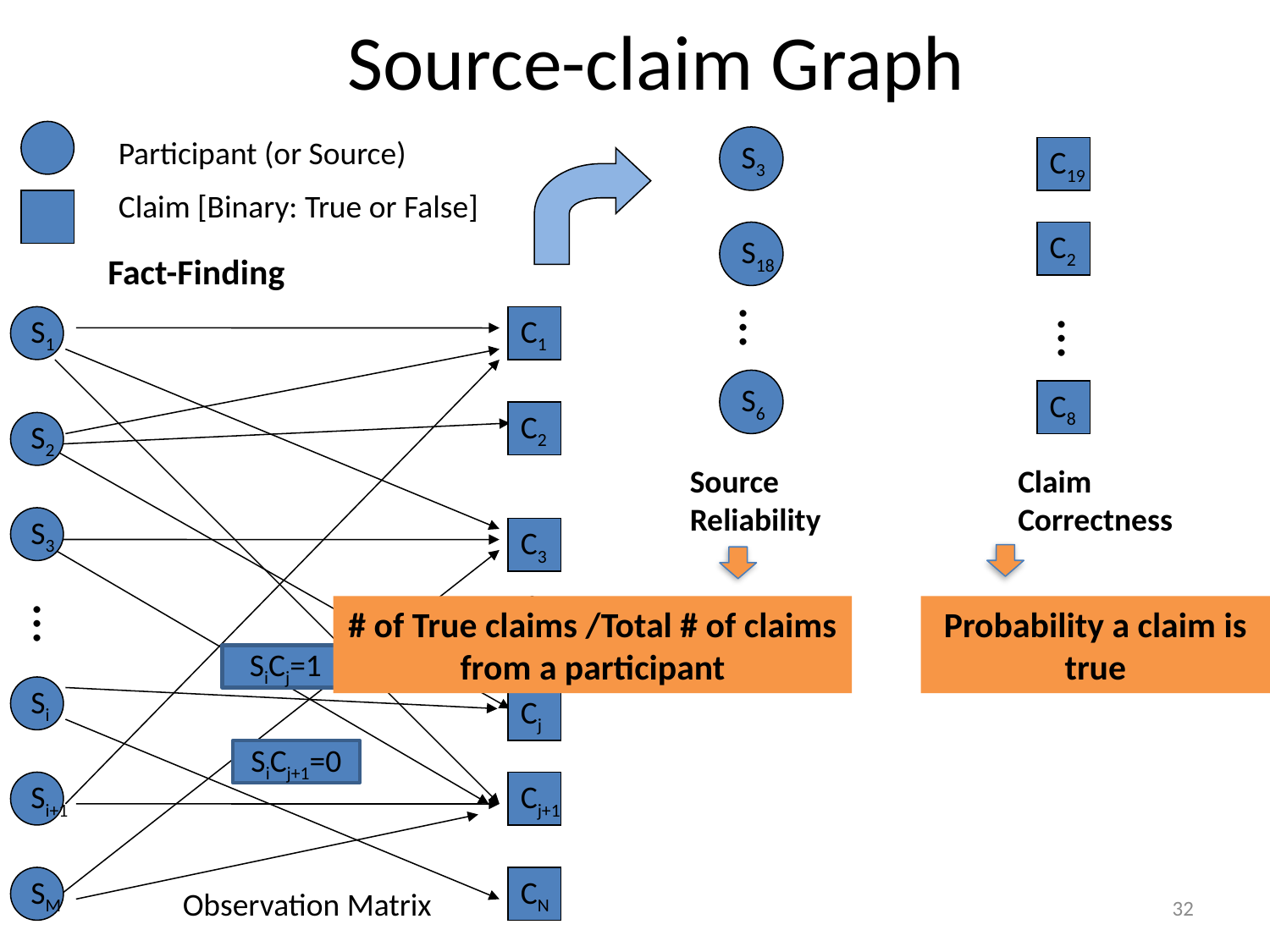

Source-claim Graph
#

Participant (or Source)
S3
C19

Claim [Binary: True or False]

S18
C2
Fact-Finding
…
S1
C1
…

S6
C8
C2
S2

Source  Reliability

Claim Correctness
S3
C3

…
…
# of True claims /Total # of claims from a participant
Probability a claim is true
SiCj=1
Si

Cj

SiCj+1=0
Si+1
Cj+1

SM
CN
Observation Matrix
32